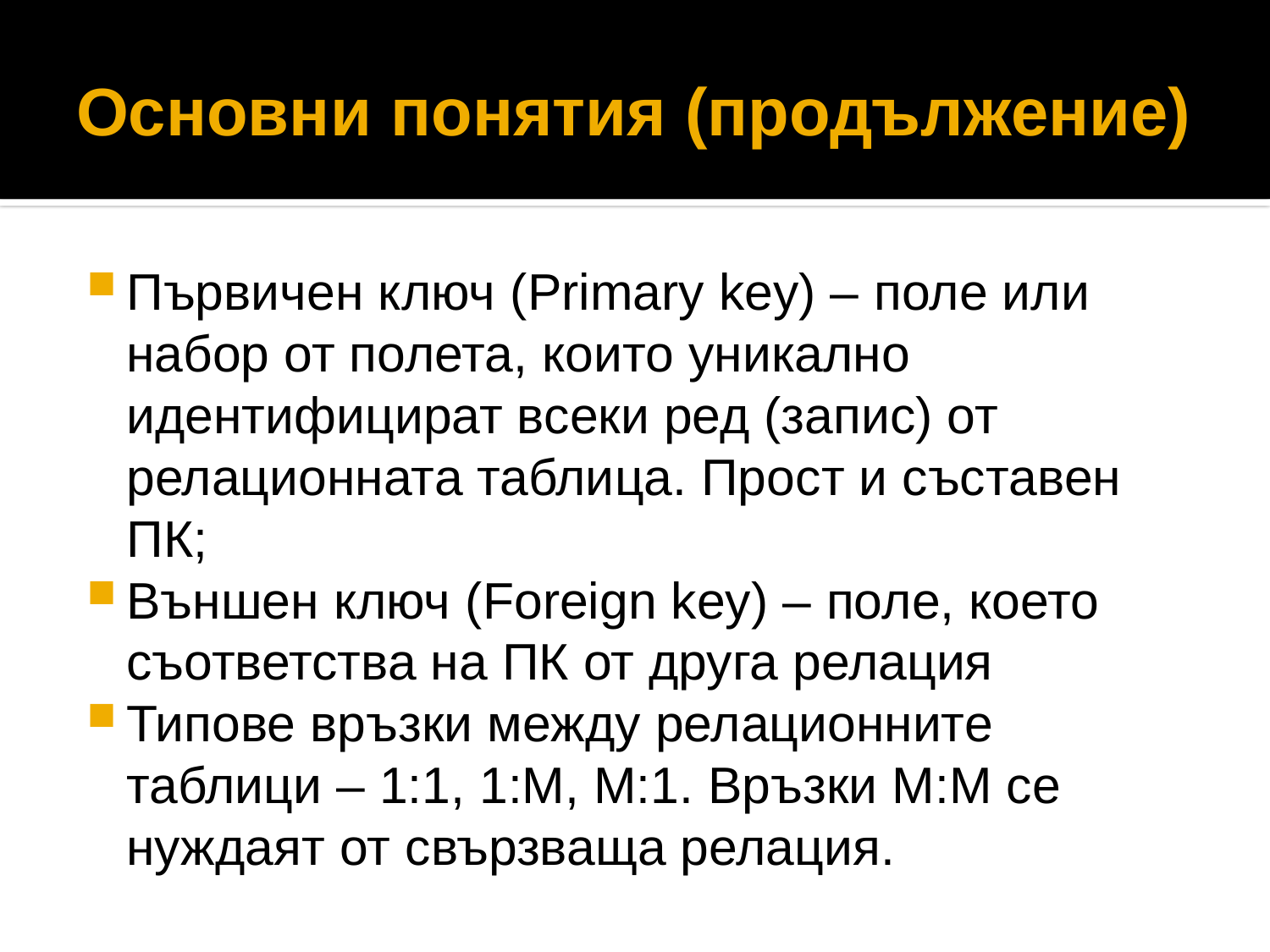

# Основни понятия (продължение)
Първичен ключ (Primary key) – поле или набор от полета, които уникално идентифицират всеки ред (запис) от релационната таблица. Прост и съставен ПК;
Външен ключ (Foreign key) – поле, което съответства на ПК от друга релация
Типове връзки между релационните таблици – 1:1, 1:М, М:1. Връзки М:М се нуждаят от свързваща релация.